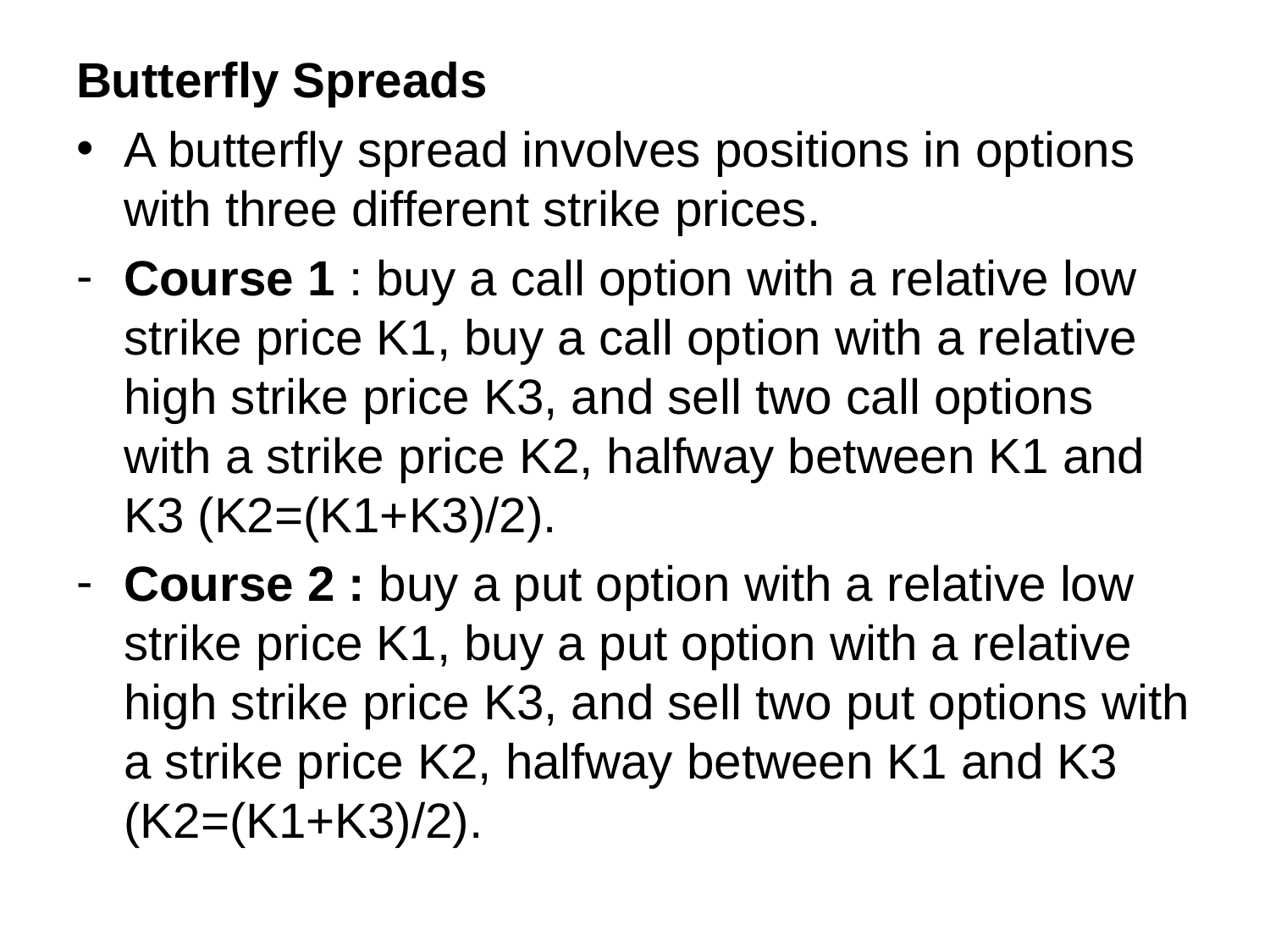

Butterfly Spreads
A butterfly spread involves positions in options with three different strike prices.
Course 1 : buy a call option with a relative low strike price K1, buy a call option with a relative high strike price K3, and sell two call options with a strike price K2, halfway between K1 and K3 (K2=(K1+K3)/2).
Course 2 : buy a put option with a relative low strike price K1, buy a put option with a relative high strike price K3, and sell two put options with a strike price K2, halfway between K1 and K3 (K2=(K1+K3)/2).